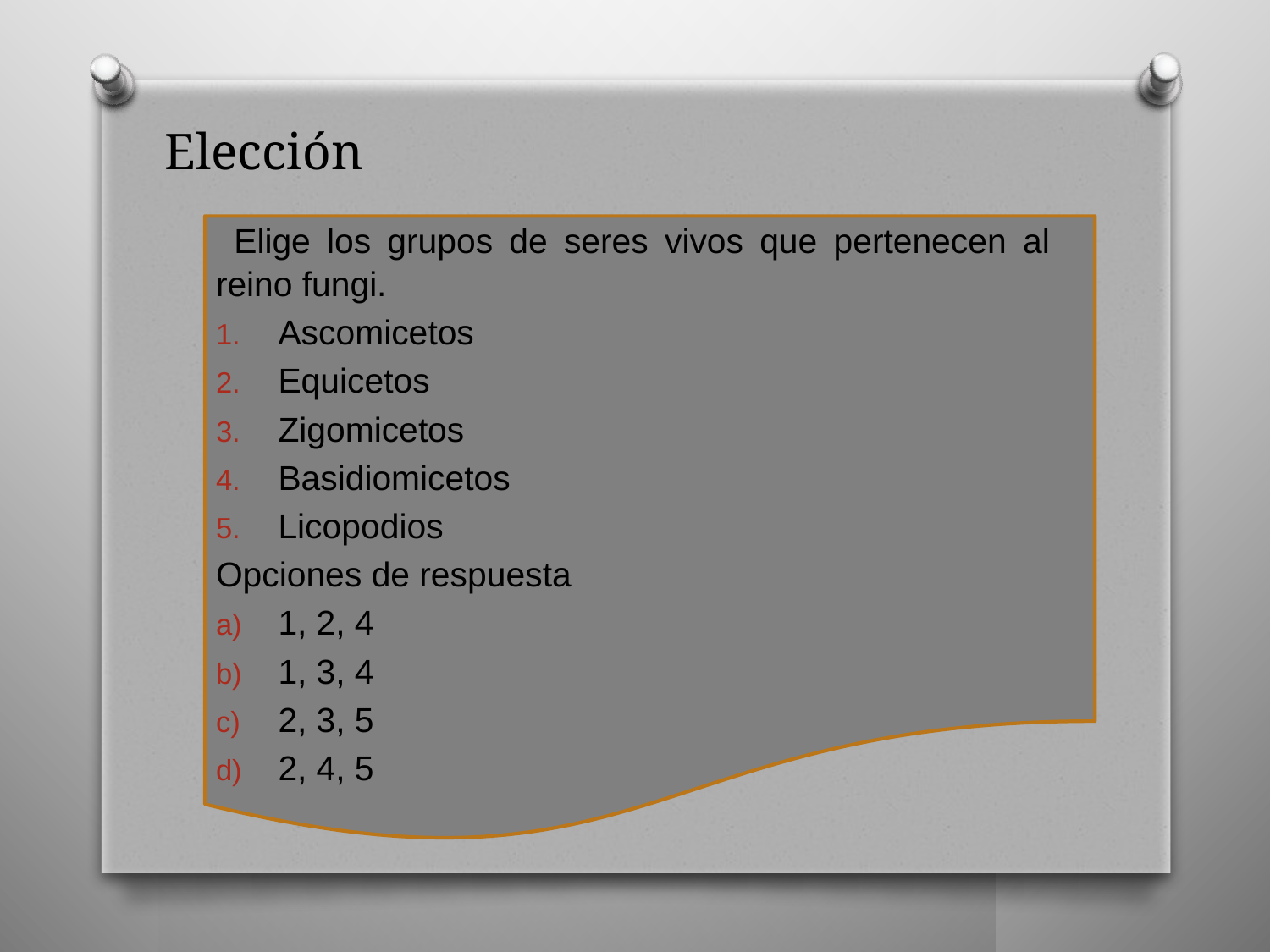

# Elección
 Elige los grupos de seres vivos que pertenecen al reino fungi.
Ascomicetos
Equicetos
Zigomicetos
Basidiomicetos
Licopodios
Opciones de respuesta
1, 2, 4
1, 3, 4
2, 3, 5
2, 4, 5